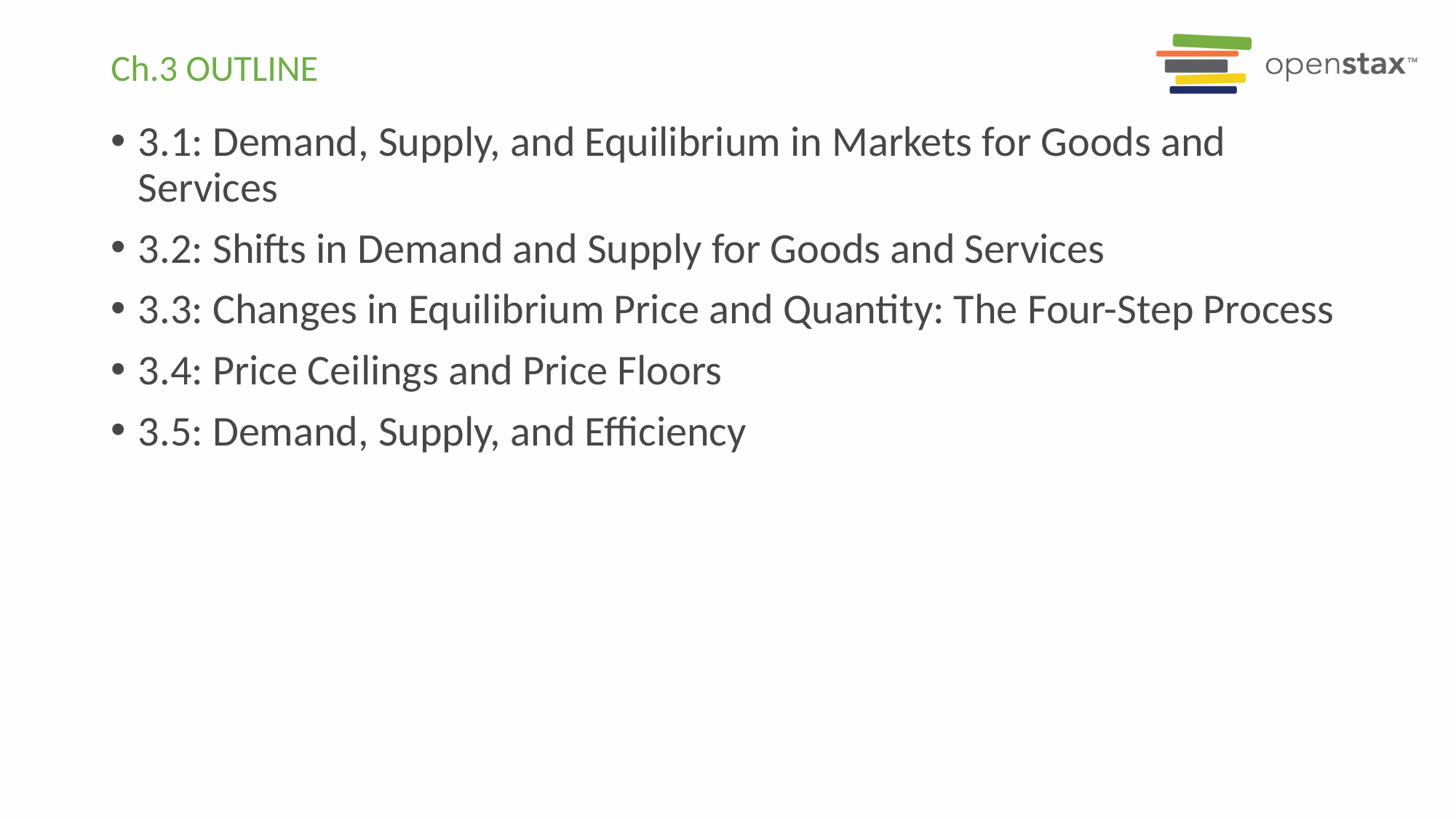

# Ch.3 OUTLINE
3.1: Demand, Supply, and Equilibrium in Markets for Goods and Services
3.2: Shifts in Demand and Supply for Goods and Services
3.3: Changes in Equilibrium Price and Quantity: The Four-Step Process
3.4: Price Ceilings and Price Floors
3.5: Demand, Supply, and Efficiency